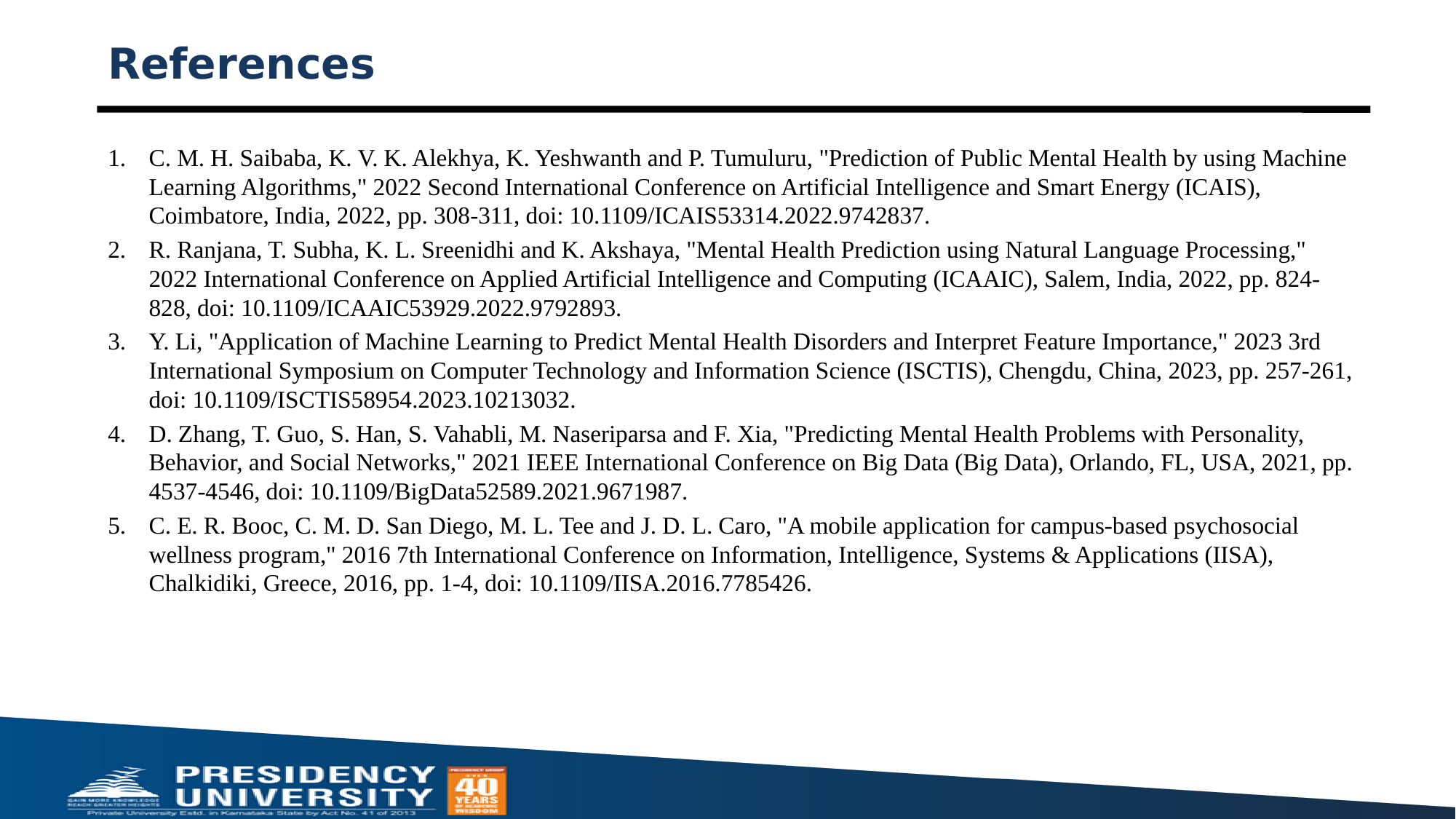

# References
C. M. H. Saibaba, K. V. K. Alekhya, K. Yeshwanth and P. Tumuluru, "Prediction of Public Mental Health by using Machine Learning Algorithms," 2022 Second International Conference on Artificial Intelligence and Smart Energy (ICAIS), Coimbatore, India, 2022, pp. 308-311, doi: 10.1109/ICAIS53314.2022.9742837.
R. Ranjana, T. Subha, K. L. Sreenidhi and K. Akshaya, "Mental Health Prediction using Natural Language Processing," 2022 International Conference on Applied Artificial Intelligence and Computing (ICAAIC), Salem, India, 2022, pp. 824-828, doi: 10.1109/ICAAIC53929.2022.9792893.
Y. Li, "Application of Machine Learning to Predict Mental Health Disorders and Interpret Feature Importance," 2023 3rd International Symposium on Computer Technology and Information Science (ISCTIS), Chengdu, China, 2023, pp. 257-261, doi: 10.1109/ISCTIS58954.2023.10213032.
D. Zhang, T. Guo, S. Han, S. Vahabli, M. Naseriparsa and F. Xia, "Predicting Mental Health Problems with Personality, Behavior, and Social Networks," 2021 IEEE International Conference on Big Data (Big Data), Orlando, FL, USA, 2021, pp. 4537-4546, doi: 10.1109/BigData52589.2021.9671987.
C. E. R. Booc, C. M. D. San Diego, M. L. Tee and J. D. L. Caro, "A mobile application for campus-based psychosocial wellness program," 2016 7th International Conference on Information, Intelligence, Systems & Applications (IISA), Chalkidiki, Greece, 2016, pp. 1-4, doi: 10.1109/IISA.2016.7785426.